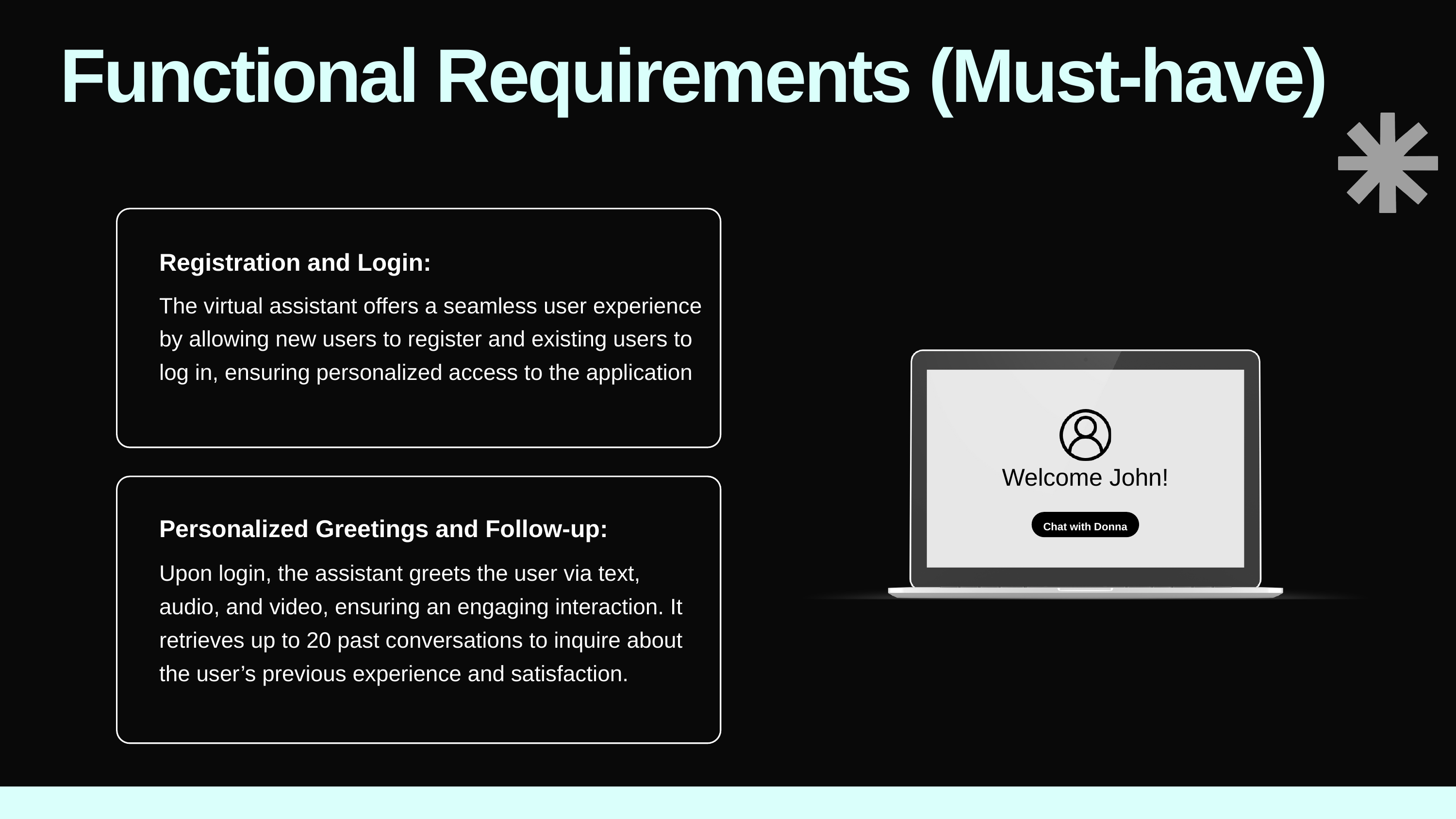

Functional Requirements (Must-have)

Registration and Login:
The virtual assistant offers a seamless user experience by allowing new users to register and existing users to log in, ensuring personalized access to the application

Welcome John!

Personalized Greetings and Follow-up:​

Chat with Donna
Upon login, the assistant greets the user via text, audio, and video, ensuring an engaging interaction. It retrieves up to 20 past conversations to inquire about the user’s previous experience and satisfaction.